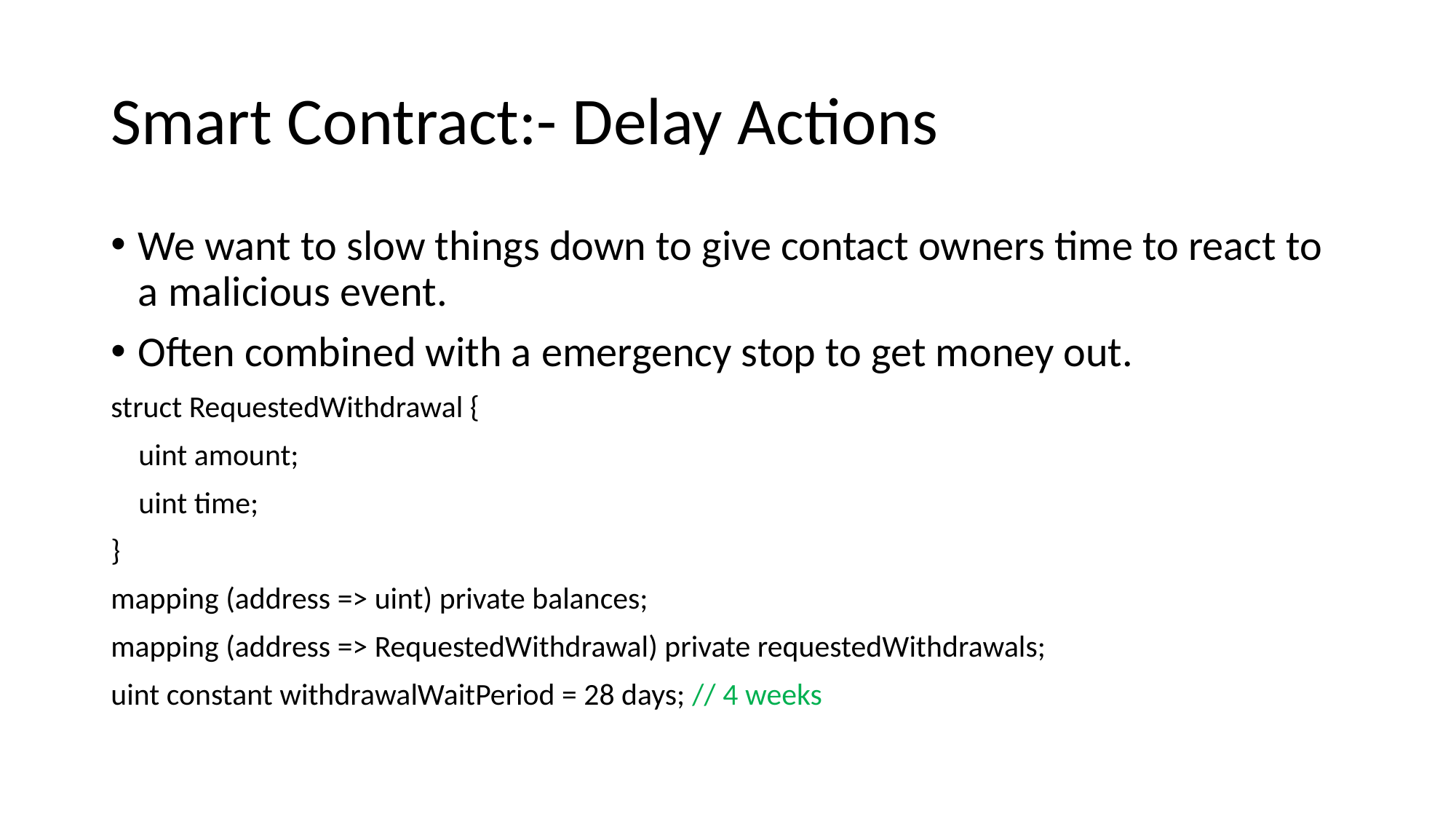

# Smart Contract:- Delay Actions
We want to slow things down to give contact owners time to react to a malicious event.
Often combined with a emergency stop to get money out.
struct RequestedWithdrawal {
    uint amount;
    uint time;
}
mapping (address => uint) private balances;
mapping (address => RequestedWithdrawal) private requestedWithdrawals;
uint constant withdrawalWaitPeriod = 28 days; // 4 weeks